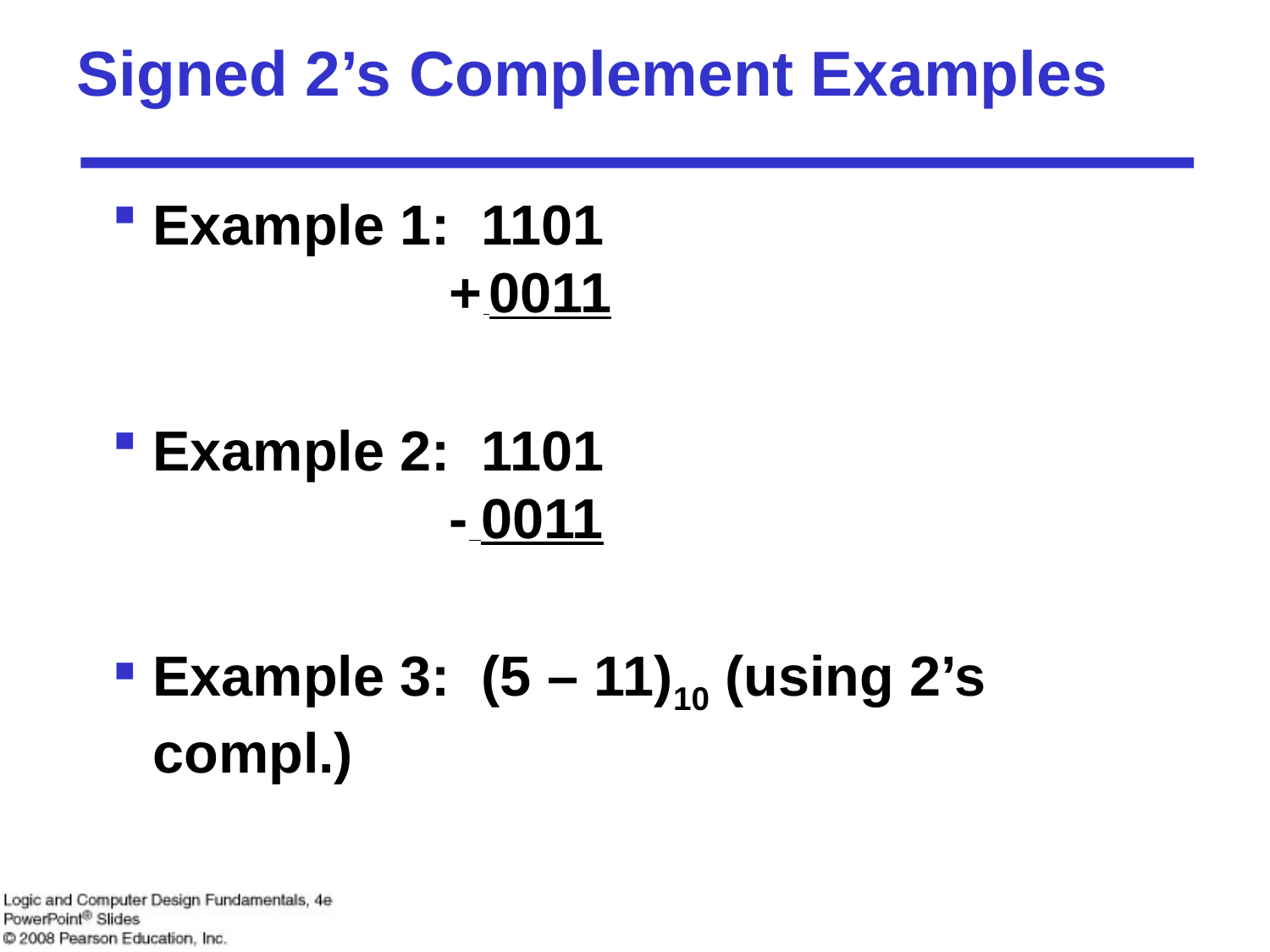

# Signed 2’s Complement Examples
Example 1:  1101
                   + 0011

Example 2:  1101
                   -  0011

Example 3:  (5 – 11)10 (using 2’s compl.)